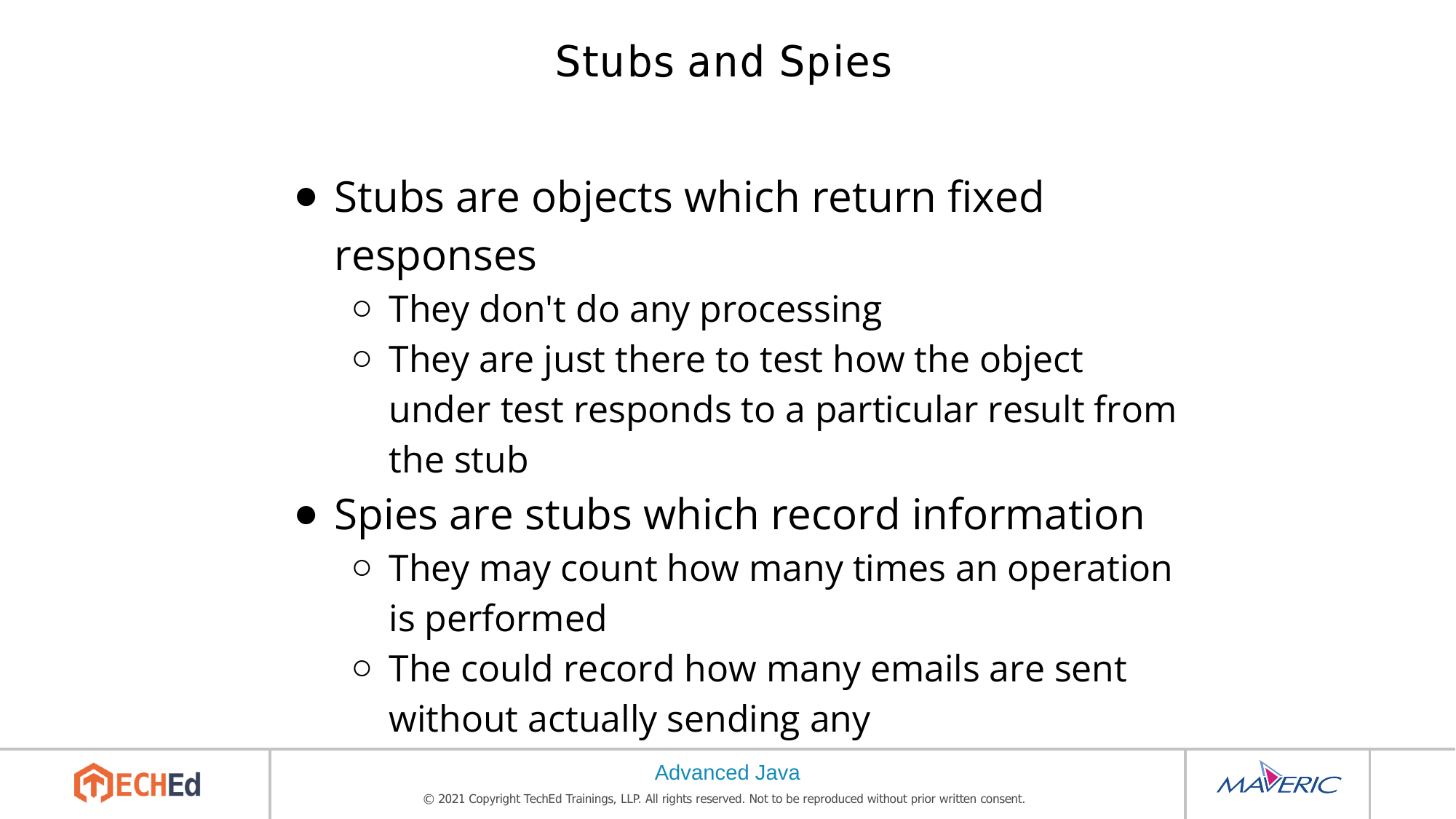

# Stubs and Spies
Stubs are objects which return fixed responses
They don't do any processing
They are just there to test how the object under test responds to a particular result from the stub
Spies are stubs which record information
They may count how many times an operation is performed
The could record how many emails are sent without actually sending any